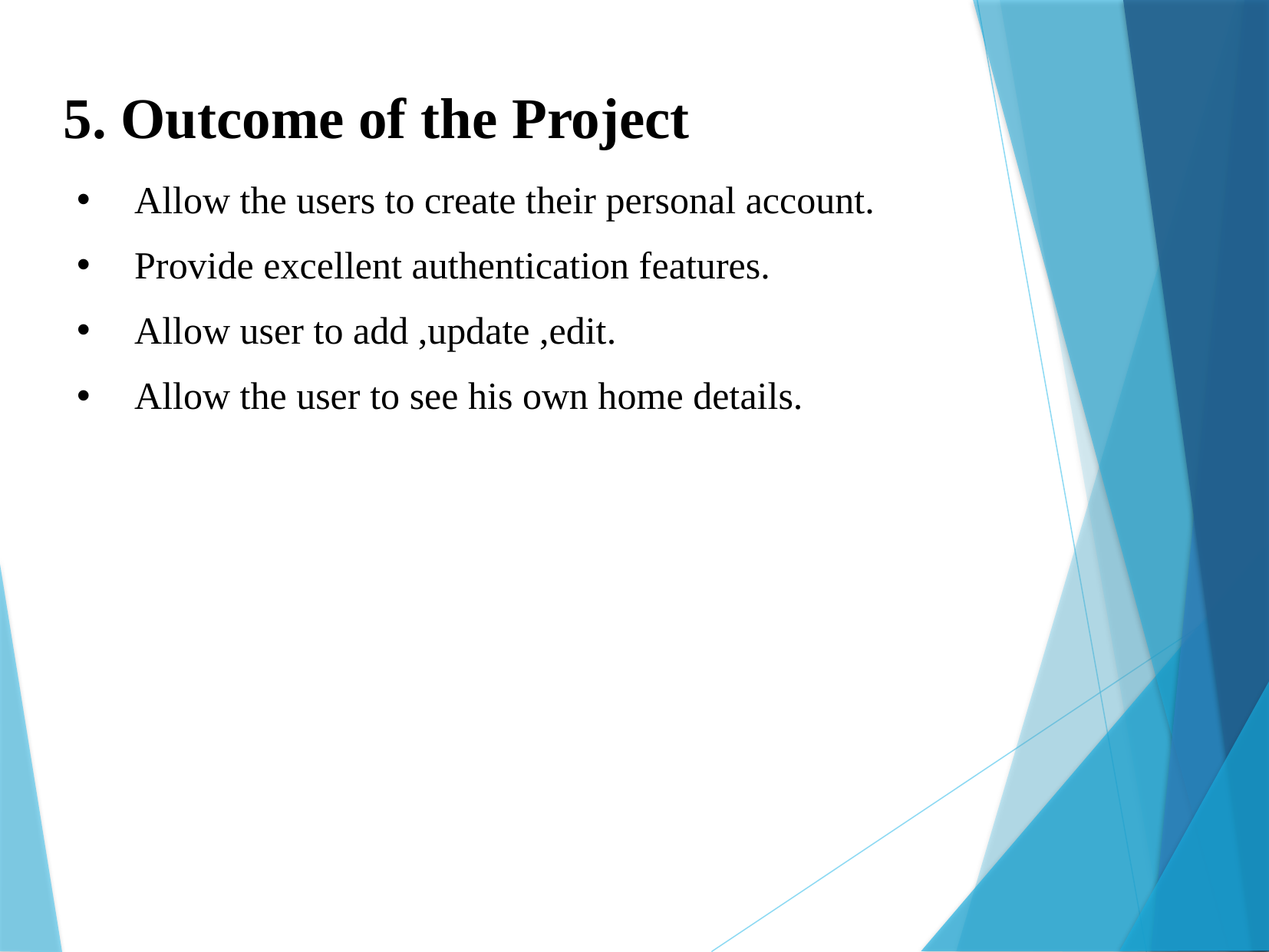

5. Outcome of the Project
Allow the users to create their personal account.
Provide excellent authentication features.
Allow user to add ,update ,edit.
Allow the user to see his own home details.